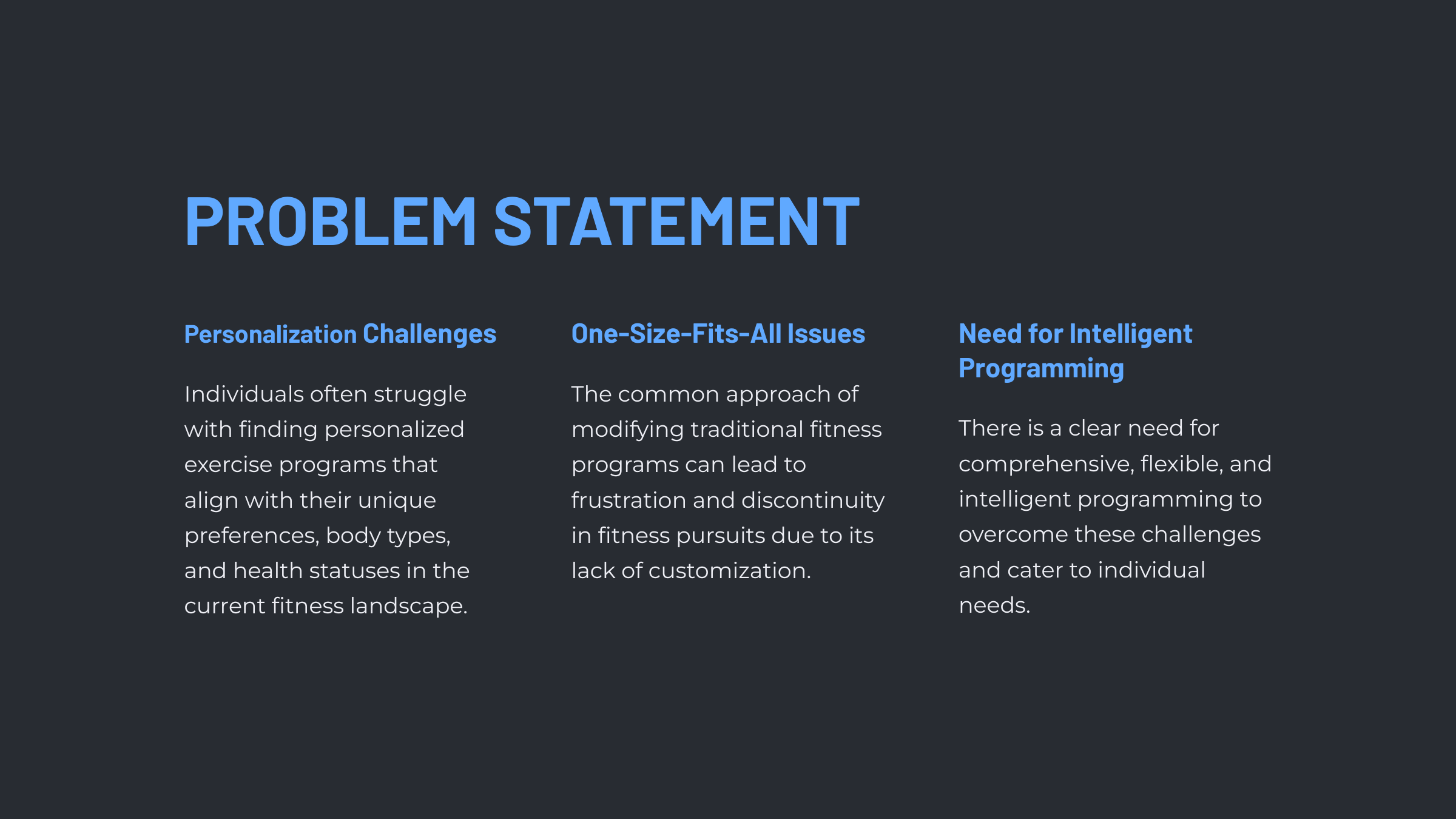

PROBLEM STATEMENT
Personalization Challenges
One-Size-Fits-All Issues
Need for Intelligent Programming
Individuals often struggle with finding personalized exercise programs that align with their unique preferences, body types, and health statuses in the current fitness landscape.
The common approach of modifying traditional fitness programs can lead to frustration and discontinuity in fitness pursuits due to its lack of customization.
There is a clear need for comprehensive, flexible, and intelligent programming to overcome these challenges and cater to individual needs.